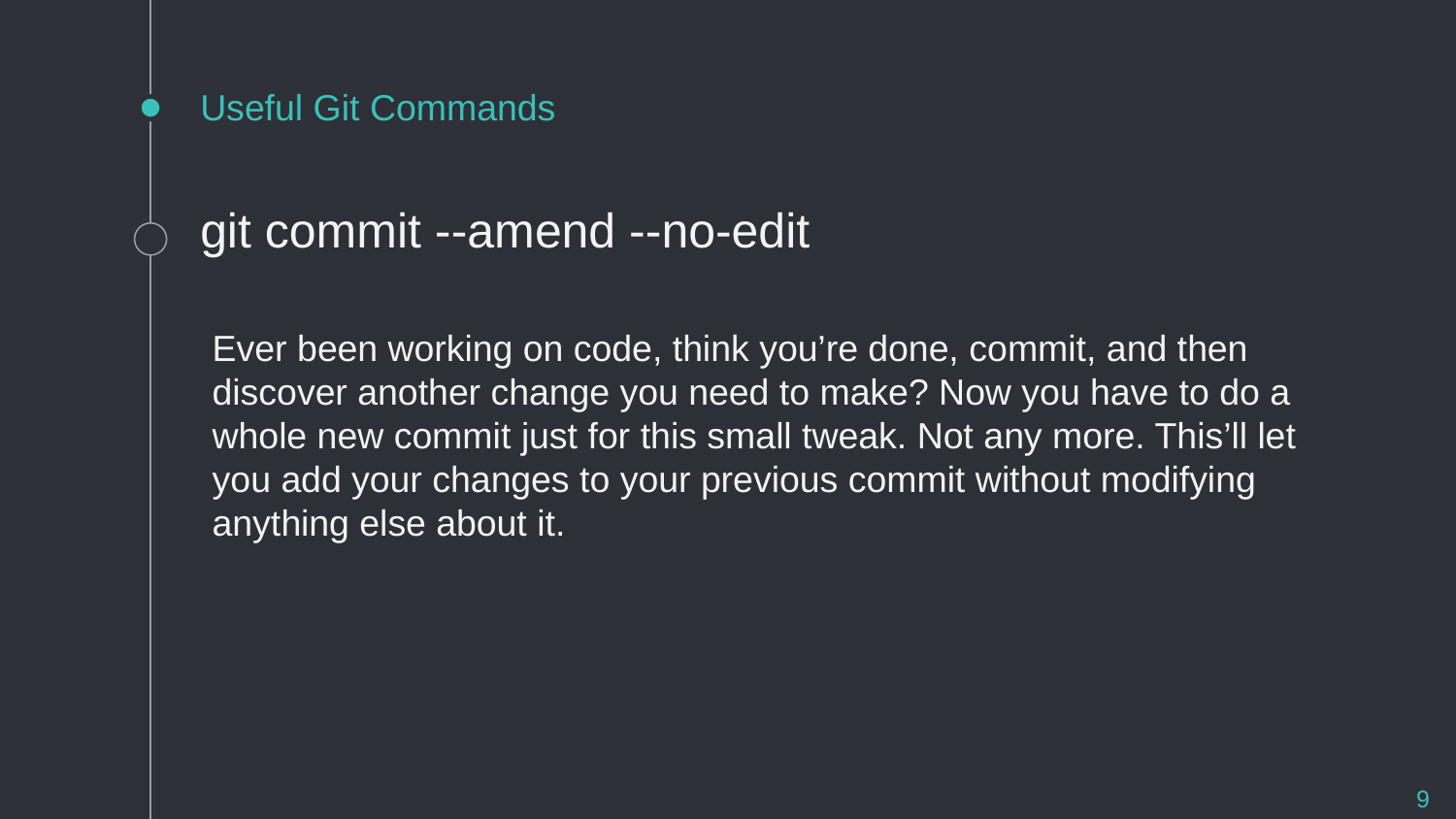

# Useful Git Commands
git commit --amend --no-edit

Ever been working on code, think you’re done, commit, and then discover another change you need to make? Now you have to do a whole new commit just for this small tweak. Not any more. This’ll let you add your changes to your previous commit without modifying anything else about it.
9